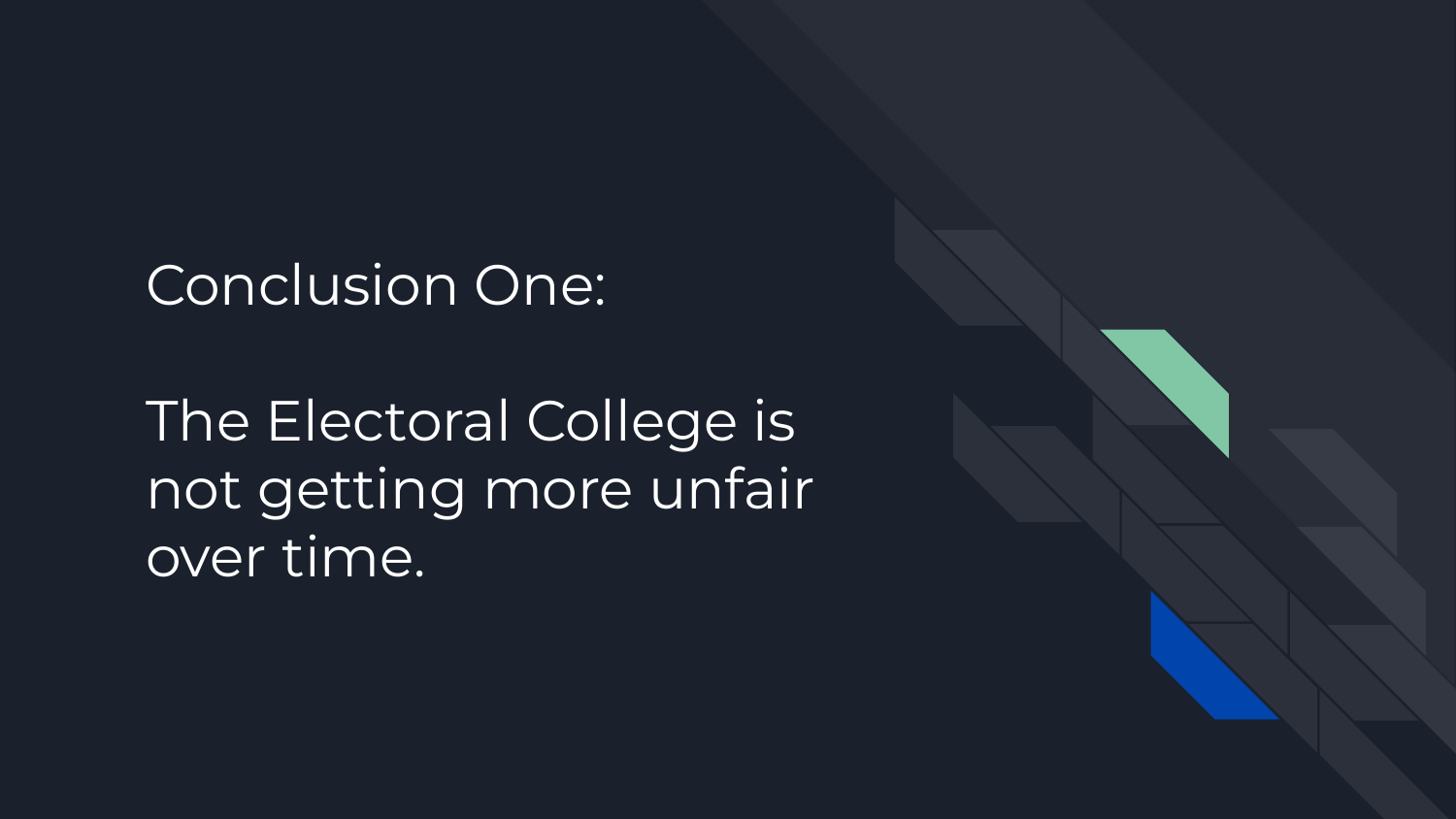

# Conclusion One:

The Electoral College is not getting more unfair over time.